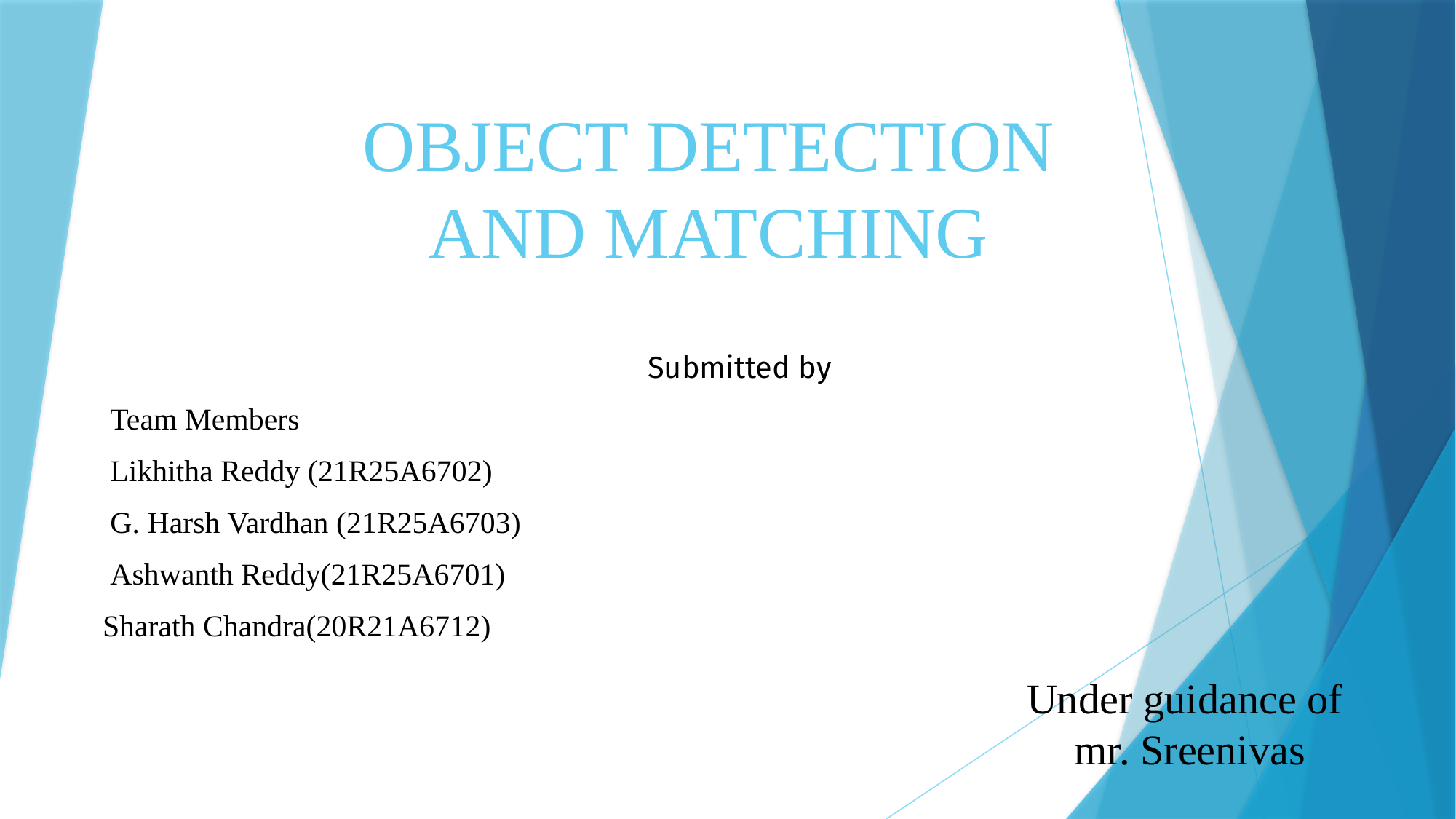

# OBJECT DETECTION AND MATCHING

   Submitted by
             Team Members
             Likhitha Reddy (21R25A6702)
             G. Harsh Vardhan (21R25A6703)
             Ashwanth Reddy(21R25A6701)
            Sharath Chandra(20R21A6712)

Under guidance of
mr. Sreenivas